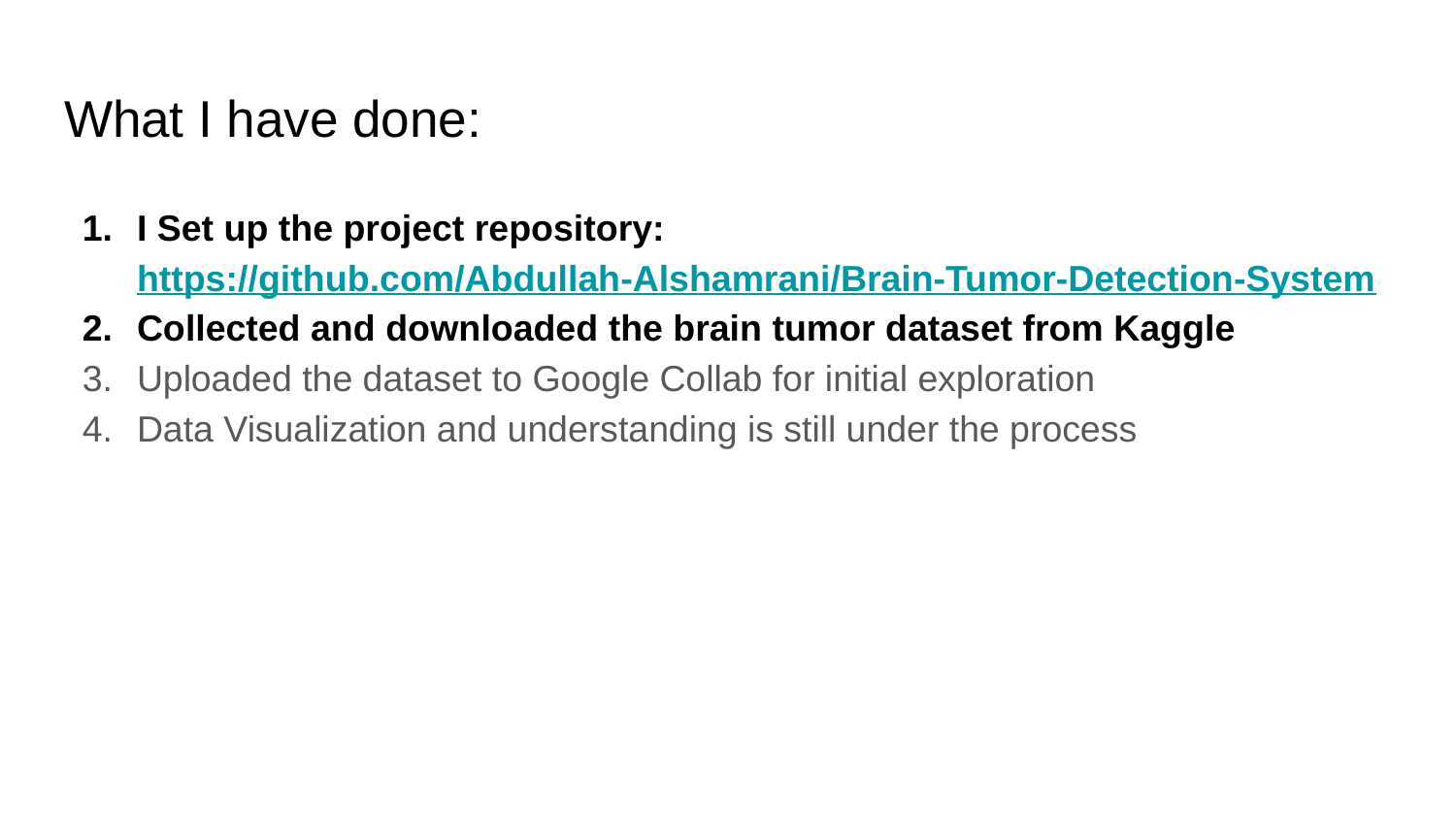

# What I have done:
I Set up the project repository: https://github.com/Abdullah-Alshamrani/Brain-Tumor-Detection-System
Collected and downloaded the brain tumor dataset from Kaggle
Uploaded the dataset to Google Collab for initial exploration
Data Visualization and understanding is still under the process